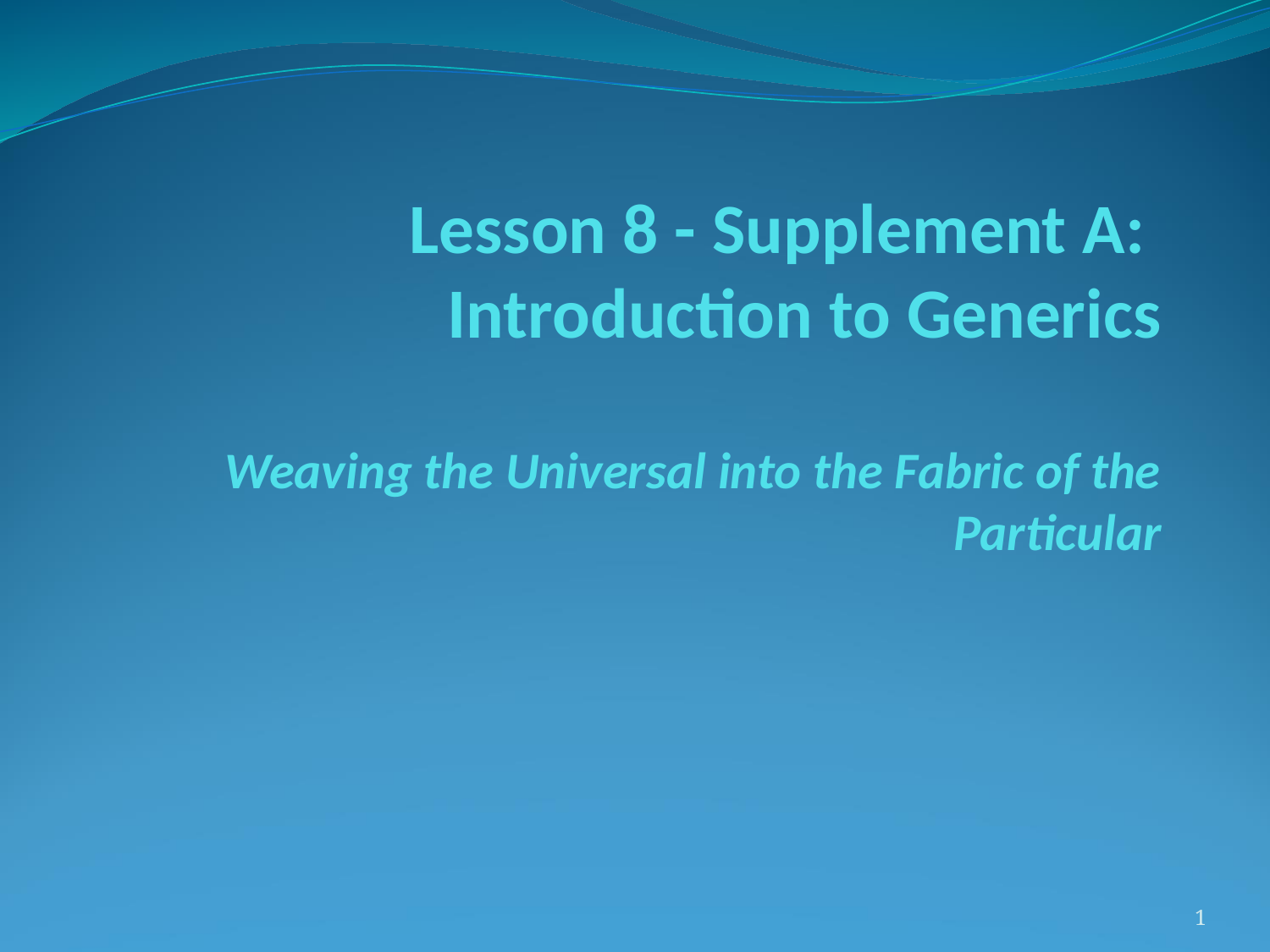

# Lesson 8 - Supplement A: Introduction to Generics Weaving the Universal into the Fabric of the Particular
1